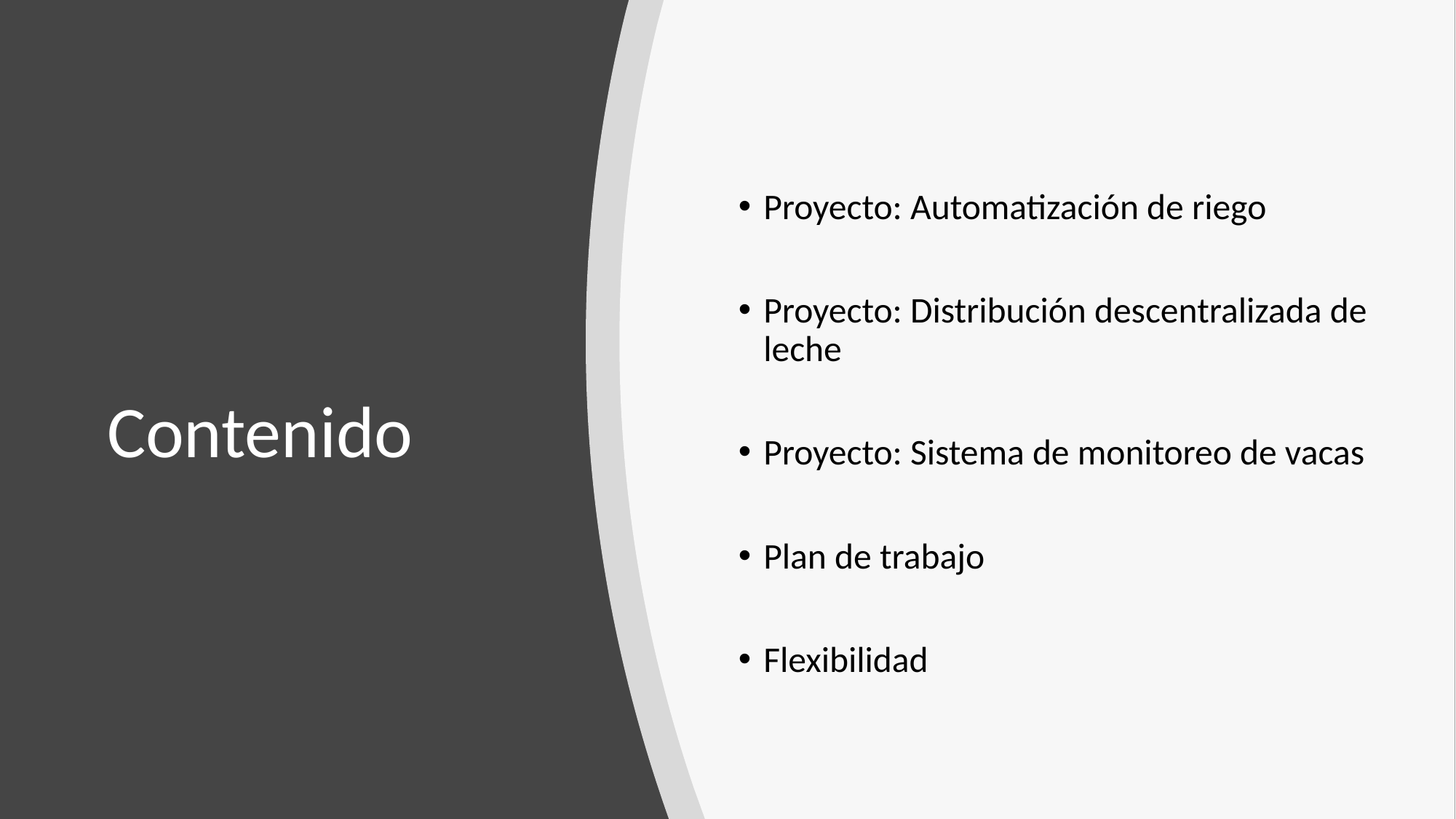

Proyecto: Automatización de riego

Proyecto: Distribución descentralizada de leche

Proyecto: Sistema de monitoreo de vacas

Plan de trabajo

Flexibilidad
# Contenido